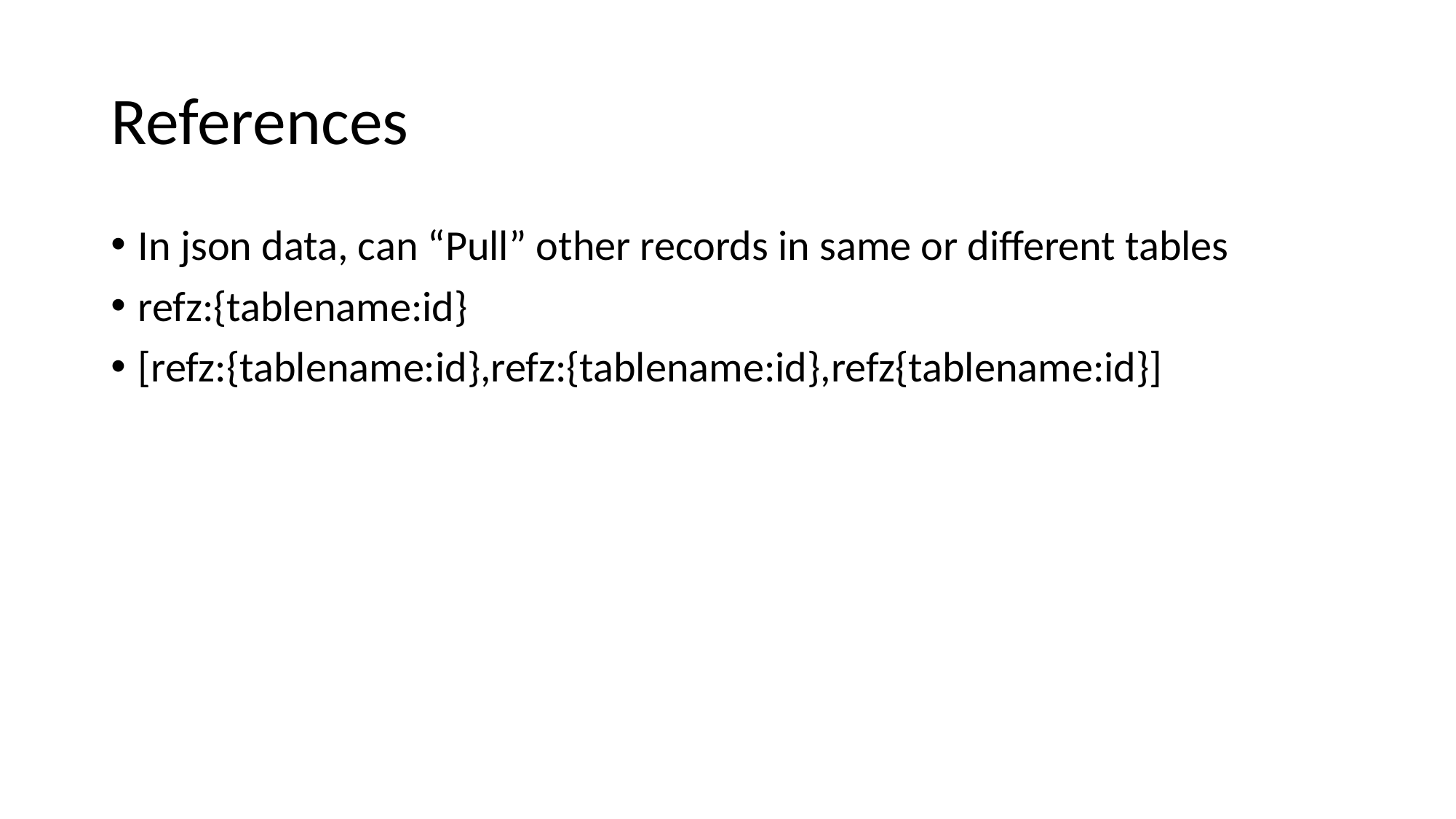

# References
In json data, can “Pull” other records in same or different tables
refz:{tablename:id}
[refz:{tablename:id},refz:{tablename:id},refz{tablename:id}]